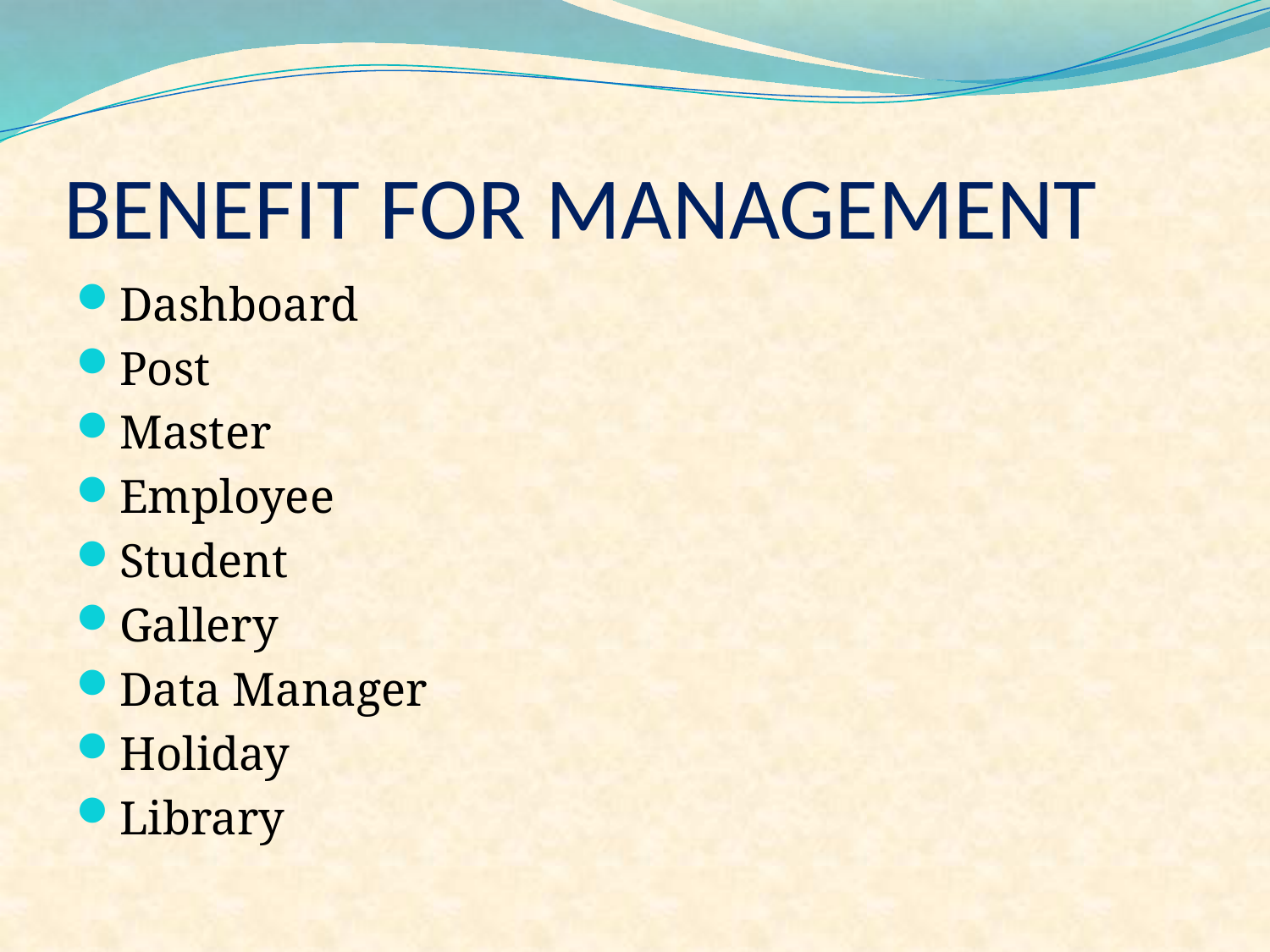

# BENEFIT FOR MANAGEMENT
Dashboard
Post
Master
Employee
Student
Gallery
Data Manager
Holiday
Library